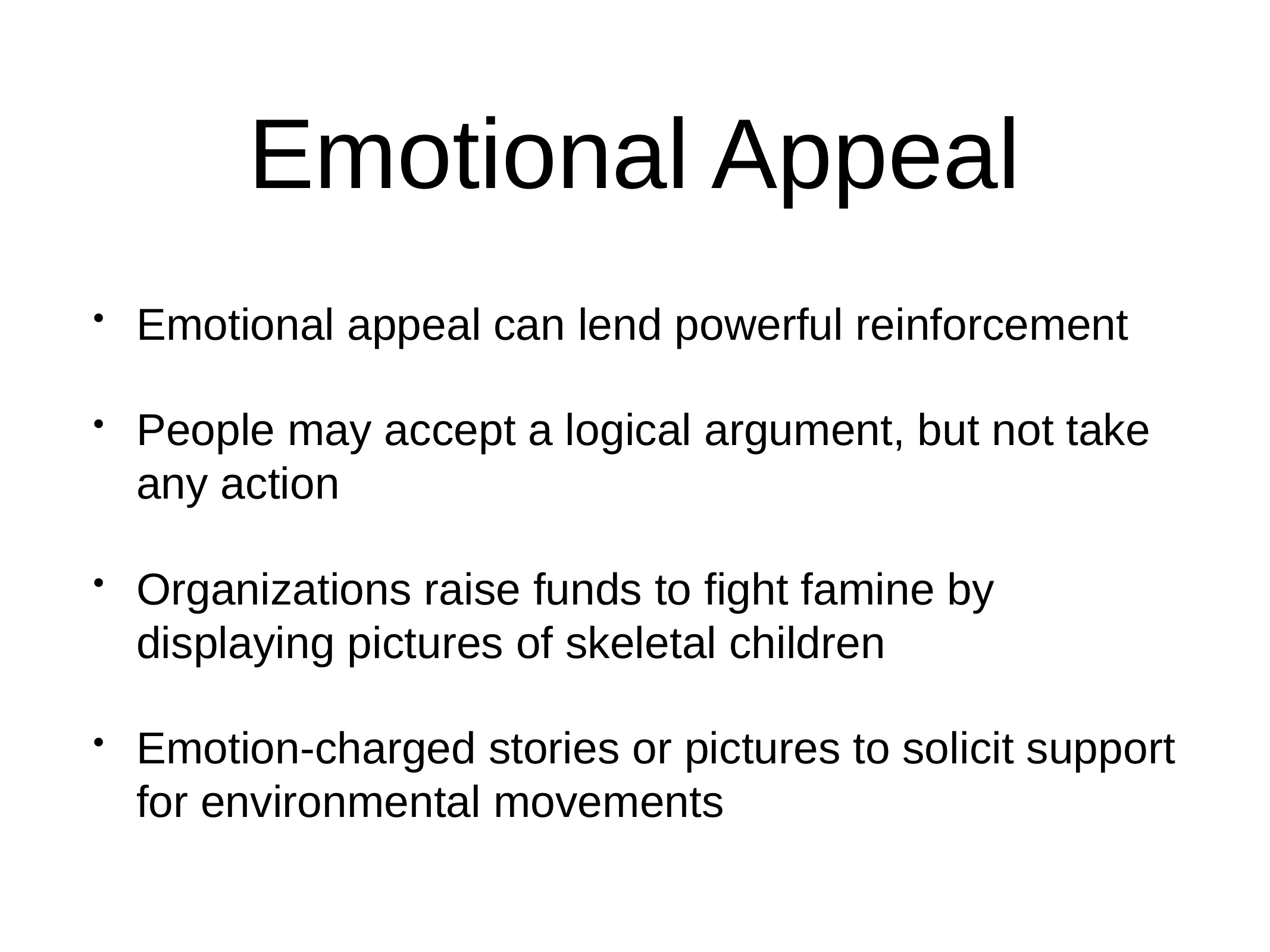

# Emotional Appeal
Emotional appeal can lend powerful reinforcement
People may accept a logical argument, but not take any action
Organizations raise funds to fight famine by displaying pictures of skeletal children
Emotion-charged stories or pictures to solicit support for environmental movements